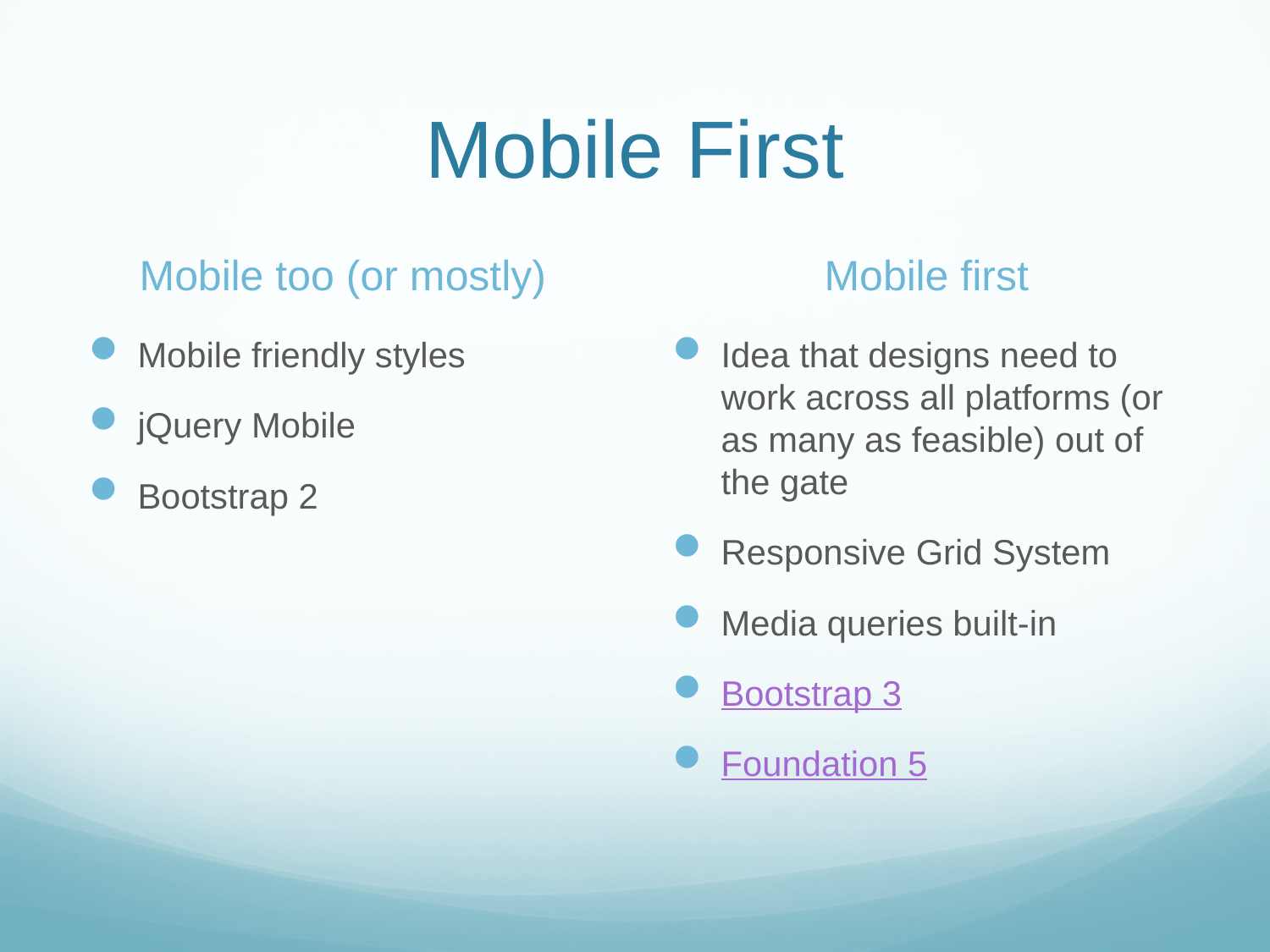

# Mobile First
Mobile too (or mostly)
Mobile first
Mobile friendly styles
jQuery Mobile
Bootstrap 2
Idea that designs need to work across all platforms (or as many as feasible) out of the gate
Responsive Grid System
Media queries built-in
Bootstrap 3
Foundation 5